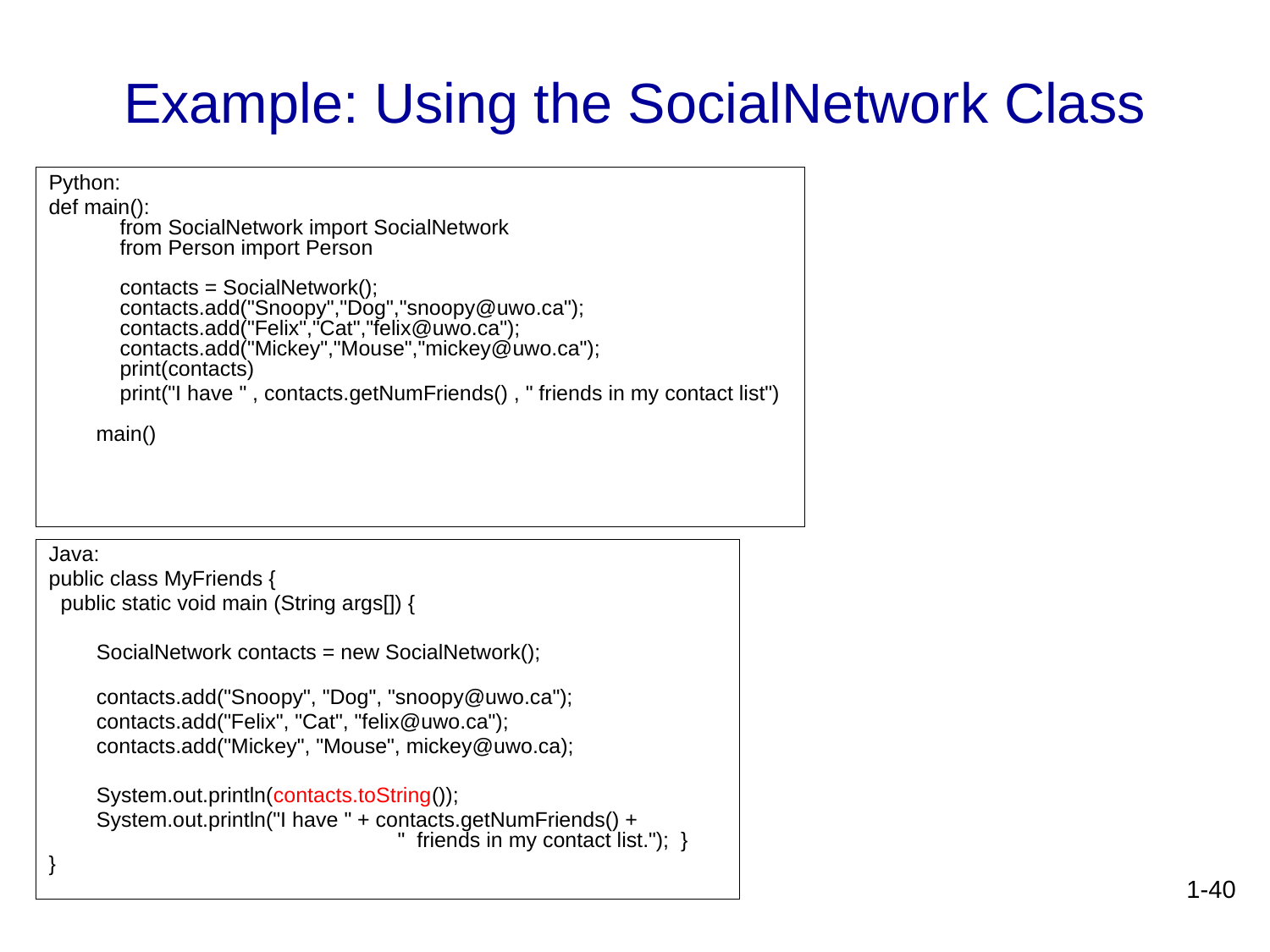

# Example: Using the SocialNetwork Class
Python:
def main():
    from SocialNetwork import SocialNetwork
    from Person import Person
    contacts = SocialNetwork();
    contacts.add("Snoopy","Dog","snoopy@uwo.ca");
    contacts.add("Felix","Cat","felix@uwo.ca");
    contacts.add("Mickey","Mouse","mickey@uwo.ca");
    print(contacts)
	    print("I have " , contacts.getNumFriends() , " friends in my contact list")
main()
Java:
public class MyFriends {
  public static void main (String args[]) {

	SocialNetwork contacts = new SocialNetwork();
	contacts.add("Snoopy", "Dog", "snoopy@uwo.ca");
	contacts.add("Felix", "Cat", "felix@uwo.ca");
	contacts.add("Mickey", "Mouse", mickey@uwo.ca);

	System.out.println(contacts.toString());
	System.out.println("I have " + contacts.getNumFriends() +
                                                   "  friends in my contact list.");  }
}
1-40